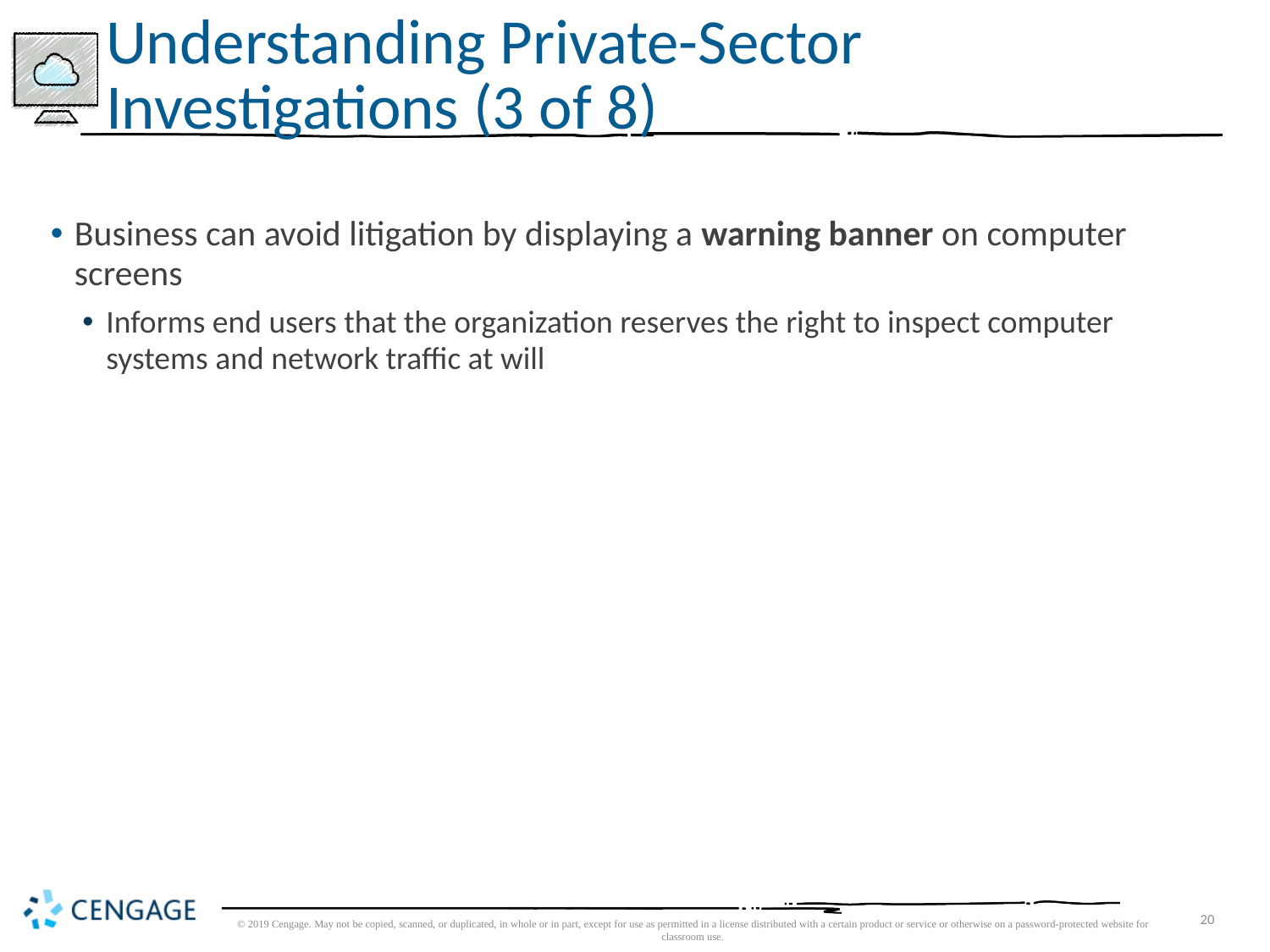

# Understanding Private-Sector Investigations (3 of 8)
Business can avoid litigation by displaying a warning banner on computer screens
Informs end users that the organization reserves the right to inspect computer systems and network traffic at will
© 2019 Cengage. May not be copied, scanned, or duplicated, in whole or in part, except for use as permitted in a license distributed with a certain product or service or otherwise on a password-protected website for classroom use.